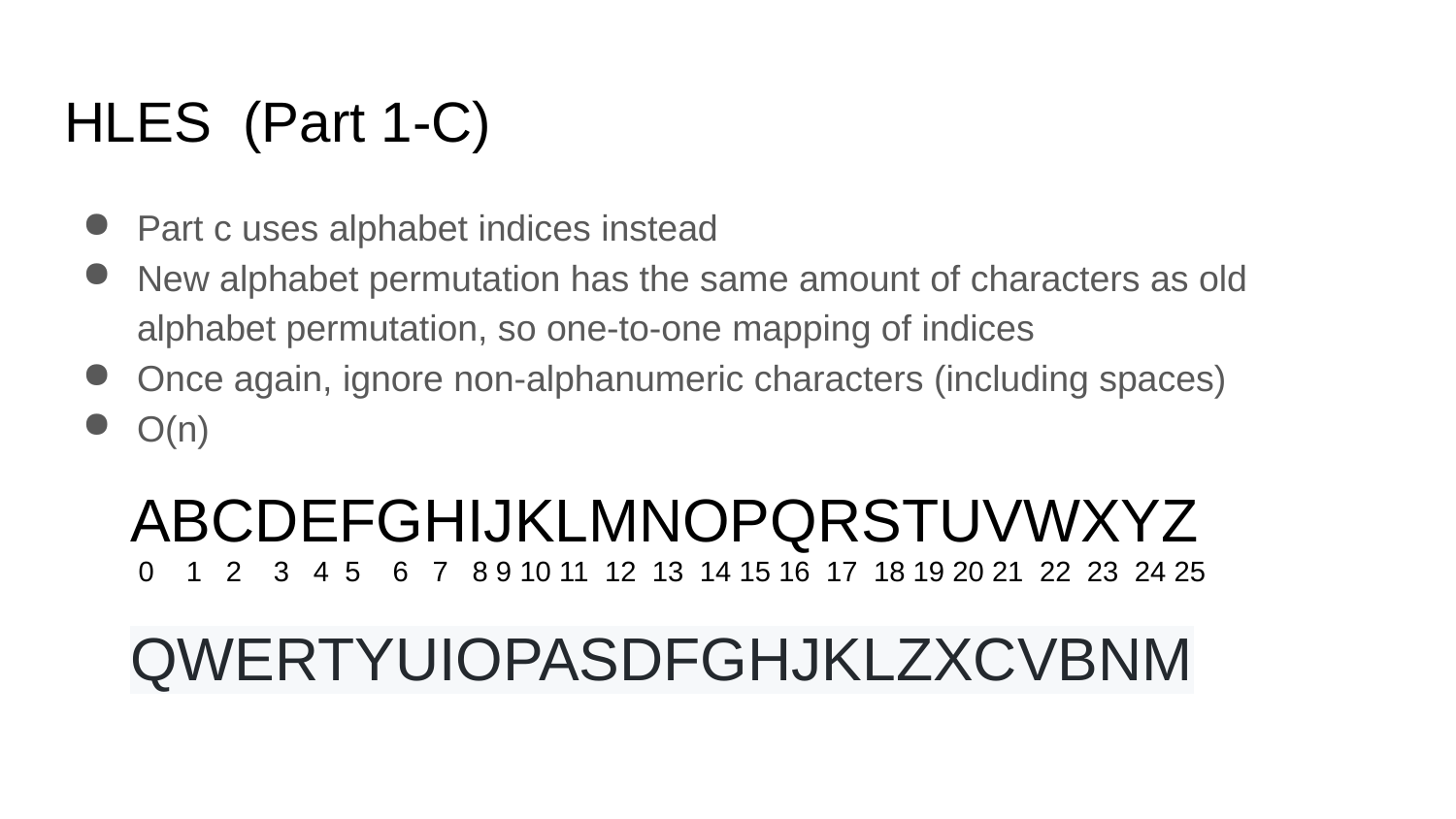

# HLES  (Part 1-C)

Part c uses alphabet indices instead
New alphabet permutation has the same amount of characters as old alphabet permutation, so one-to-one mapping of indices
Once again, ignore non-alphanumeric characters (including spaces)
O(n)
ABCDEFGHIJKLMNOPQRSTUVWXYZ
 0    1   2    3   4  5    6   7   8 9 10 11  12  13  14 15 16  17  18 19 20 21  22  23  24 25
QWERTYUIOPASDFGHJKLZXCVBNM